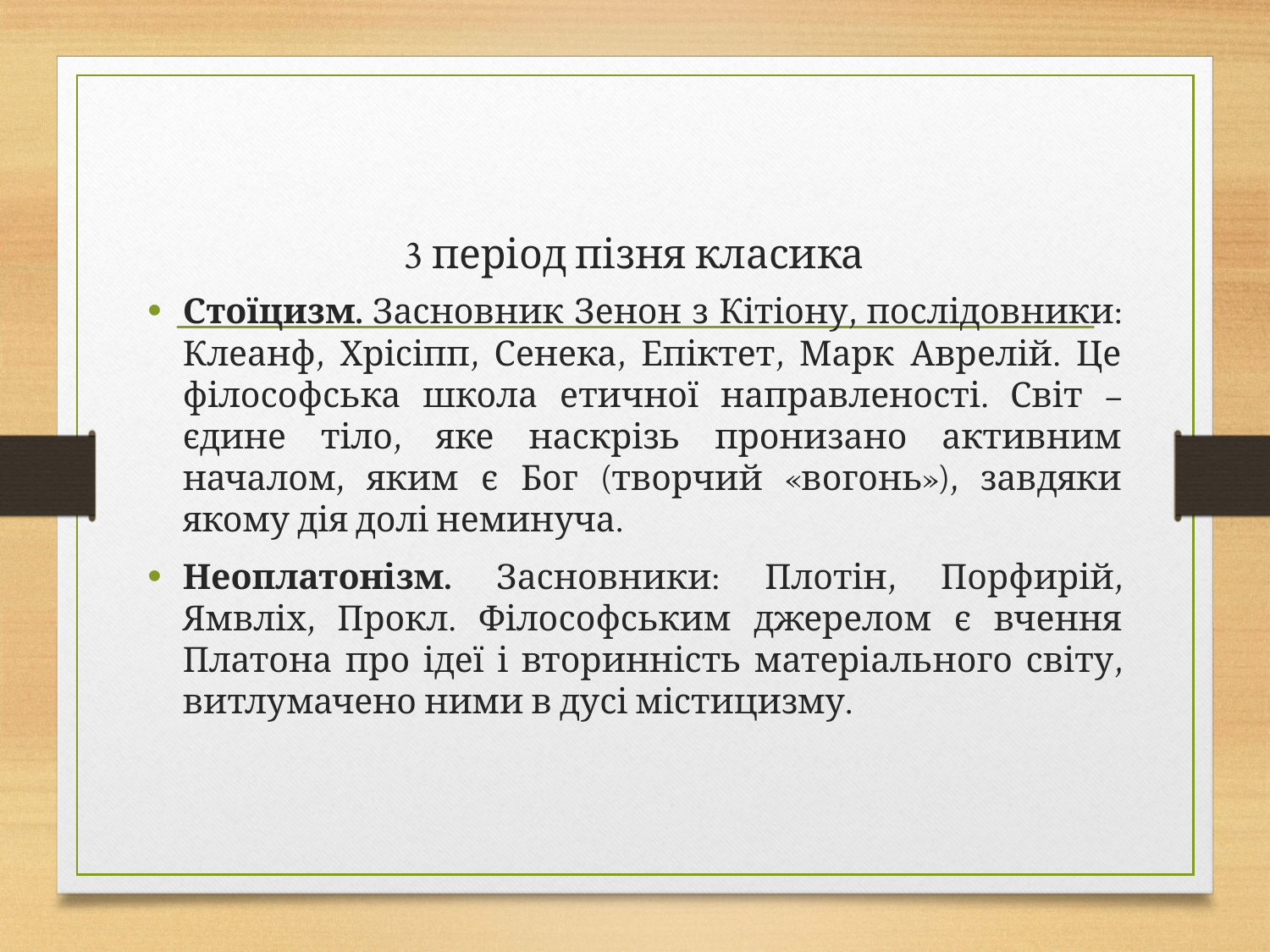

# 3 період пізня класика
Стоїцизм. Засновник Зенон з Кітіону, послідовники: Клеанф, Хрісіпп, Сенека, Епіктет, Марк Аврелій. Це філософська школа етичної направленості. Світ – єдине тіло, яке наскрізь пронизано активним началом, яким є Бог (творчий «вогонь»), завдяки якому дія долі неминуча.
Неоплатонізм. Засновники: Плотін, Порфирій, Ямвліх, Прокл. Філософським джерелом є вчення Платона про ідеї і вторинність матеріального світу, витлумачено ними в дусі містицизму.